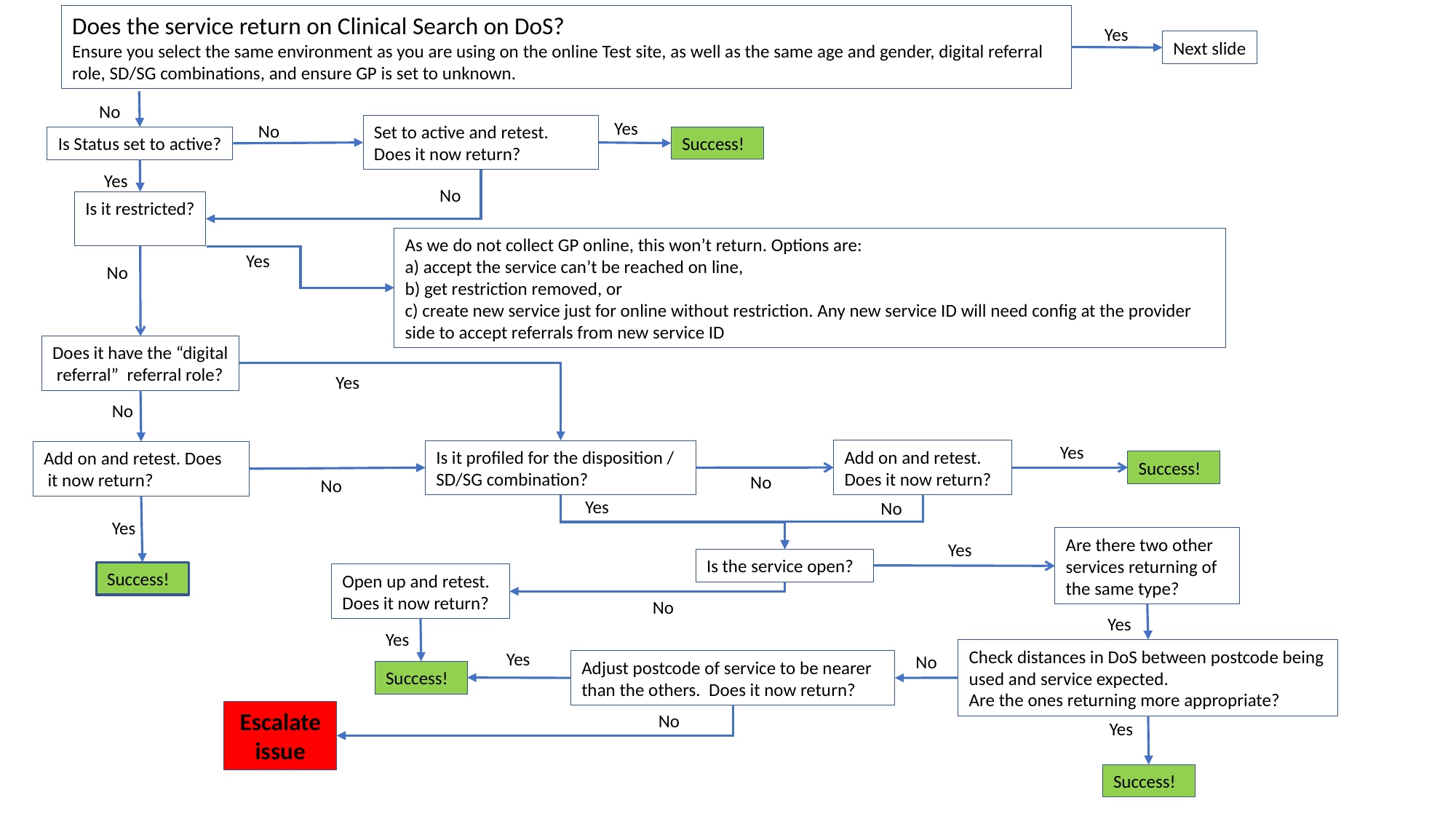

Does the service return on Clinical Search on DoS?
Ensure you select the same environment as you are using on the online Test site, as well as the same age and gender, digital referral role, SD/SG combinations, and ensure GP is set to unknown.
Yes
Next slide
No
Yes
No
Set to active and retest.
Does it now return?
Success!
Is Status set to active?
Yes
No
Is it restricted?

As we do not collect GP online, this won’t return. Options are:
a) accept the service can’t be reached on line,
b) get restriction removed, or
c) create new service just for online without restriction. Any new service ID will need config at the provider side to accept referrals from new service ID
Yes
No
Does it have the “digital
 referral”  referral role?
Yes
No
Yes
Add on and retest.
Does it now return?
Is it profiled for the disposition / SD/SG combination?
Add on and retest. Does
 it now return?
Success!
No
No
Yes
No
Yes
Are there two other services returning of the same type?
Yes
Is the service open?
Success!
Open up and retest.
Does it now return?
No
Yes
Yes
Check distances in DoS between postcode being used and service expected.
Are the ones returning more appropriate?
Yes
No
Adjust postcode of service to be nearer than the others.  Does it now return?
Success!
Escalate issue
No
Yes
Success!